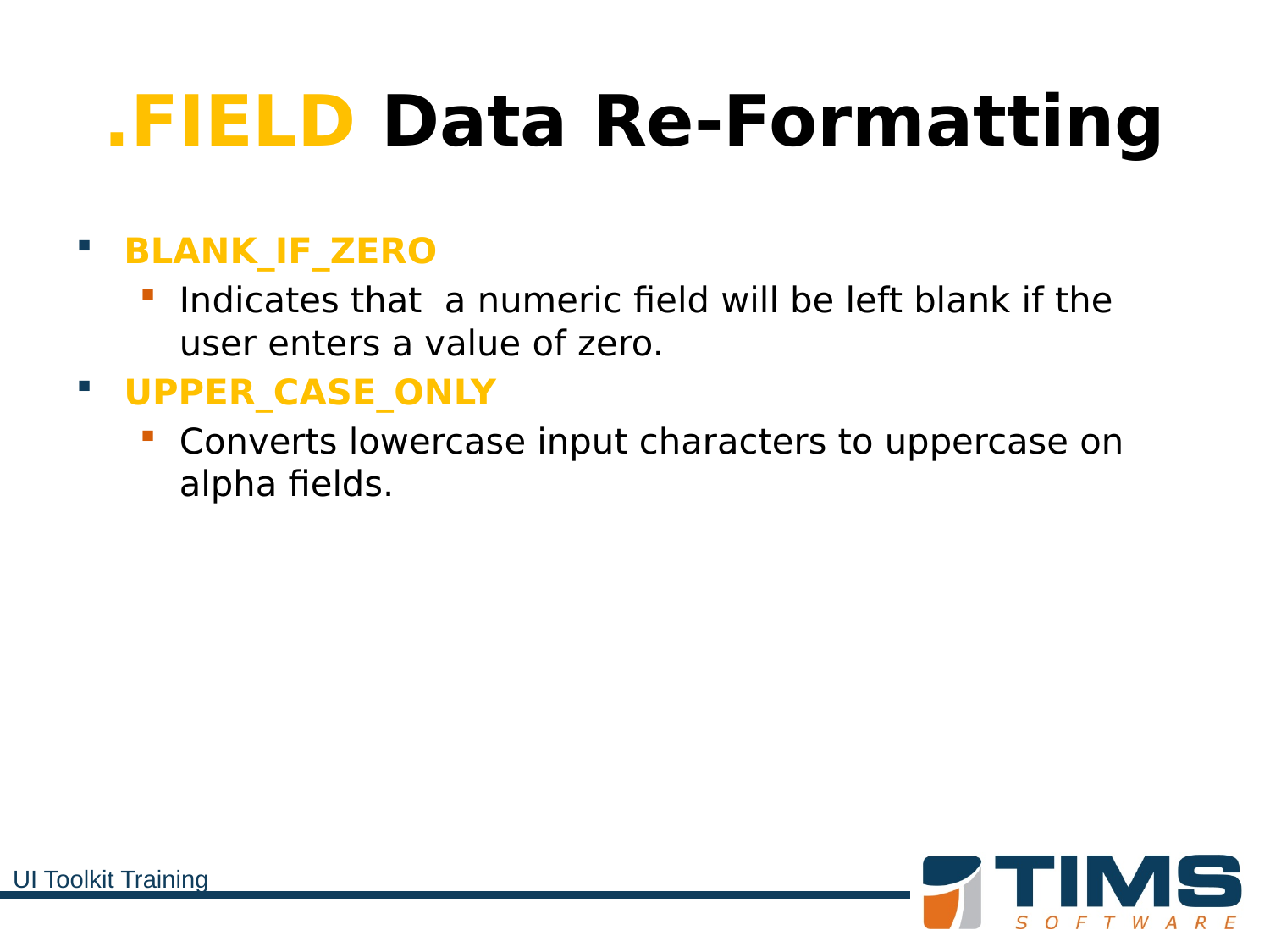

# .FIELD Data Re-Formatting
BLANK_IF_ZERO
Indicates that  a numeric field will be left blank if the user enters a value of zero.
UPPER_CASE_ONLY
Converts lowercase input characters to uppercase on alpha fields.
UI Toolkit Training